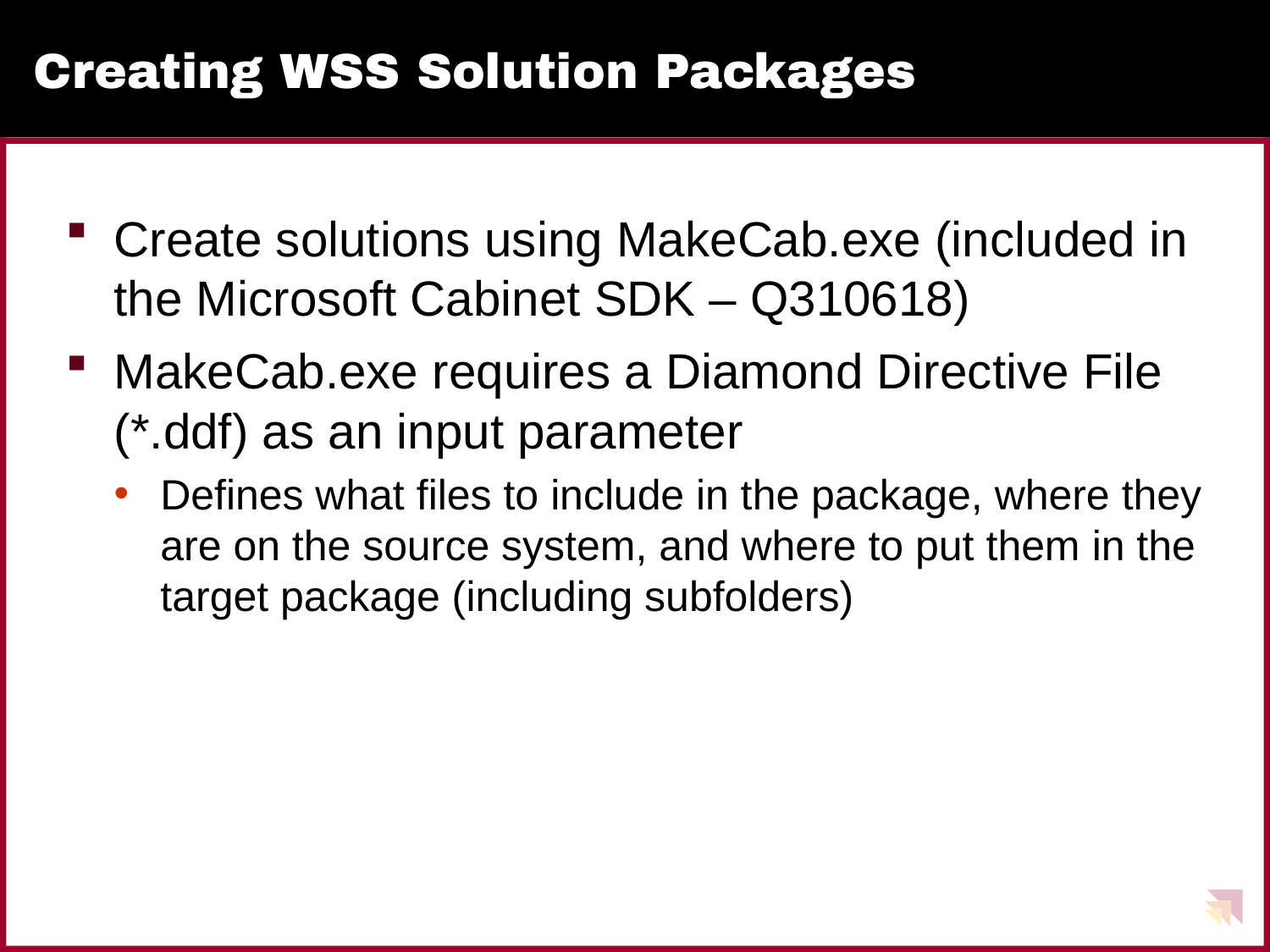

# Creating WSS Solution Packages
Create solutions using MakeCab.exe (included in the Microsoft Cabinet SDK – Q310618)
MakeCab.exe requires a Diamond Directive File (*.ddf) as an input parameter
Defines what files to include in the package, where they are on the source system, and where to put them in the target package (including subfolders)